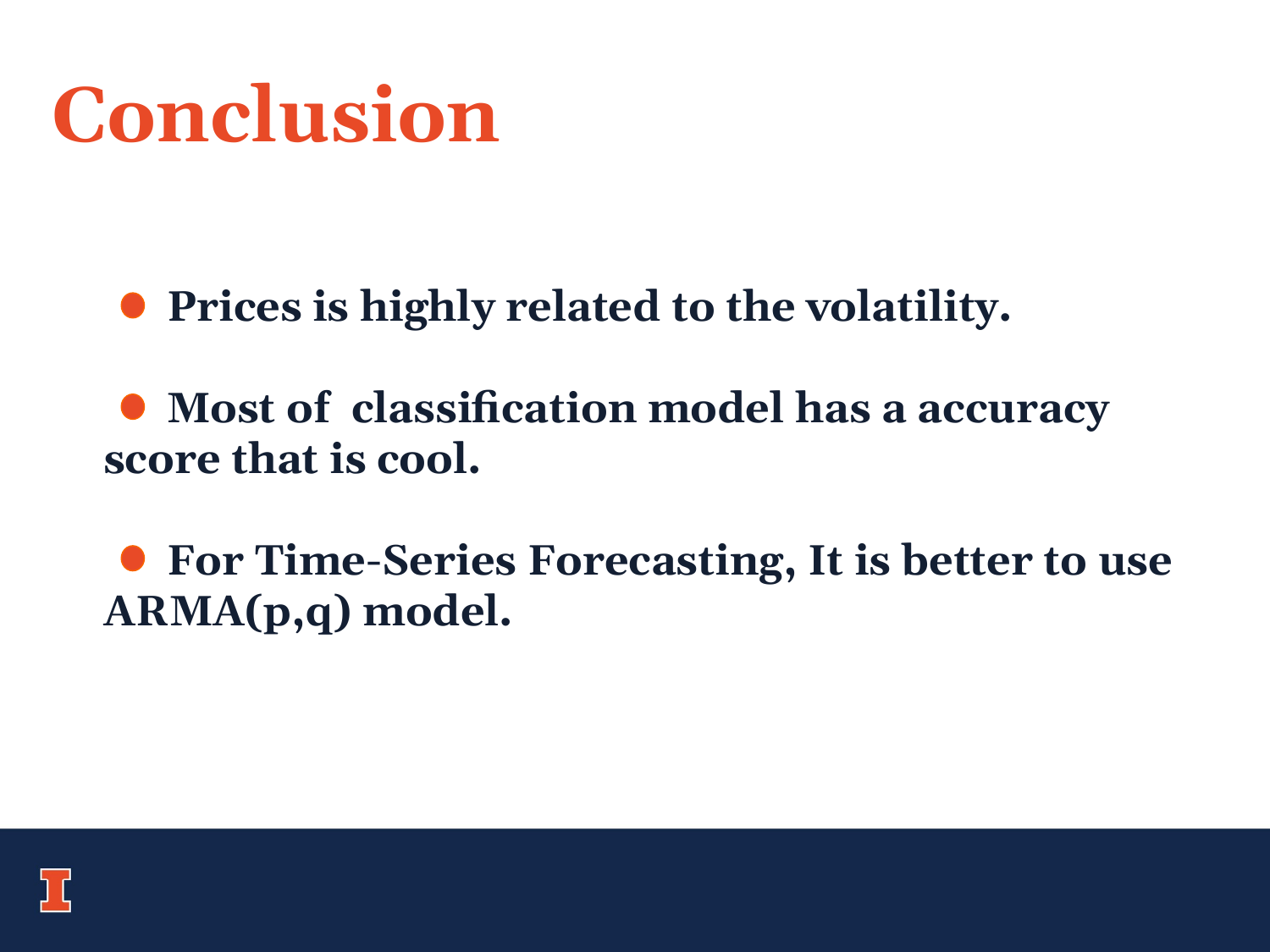

Conclusion

Prices is highly related to the volatility.

Most of  classification model has a accuracy score that is cool.

For Time-Series Forecasting, It is better to use ARMA(p,q) model.